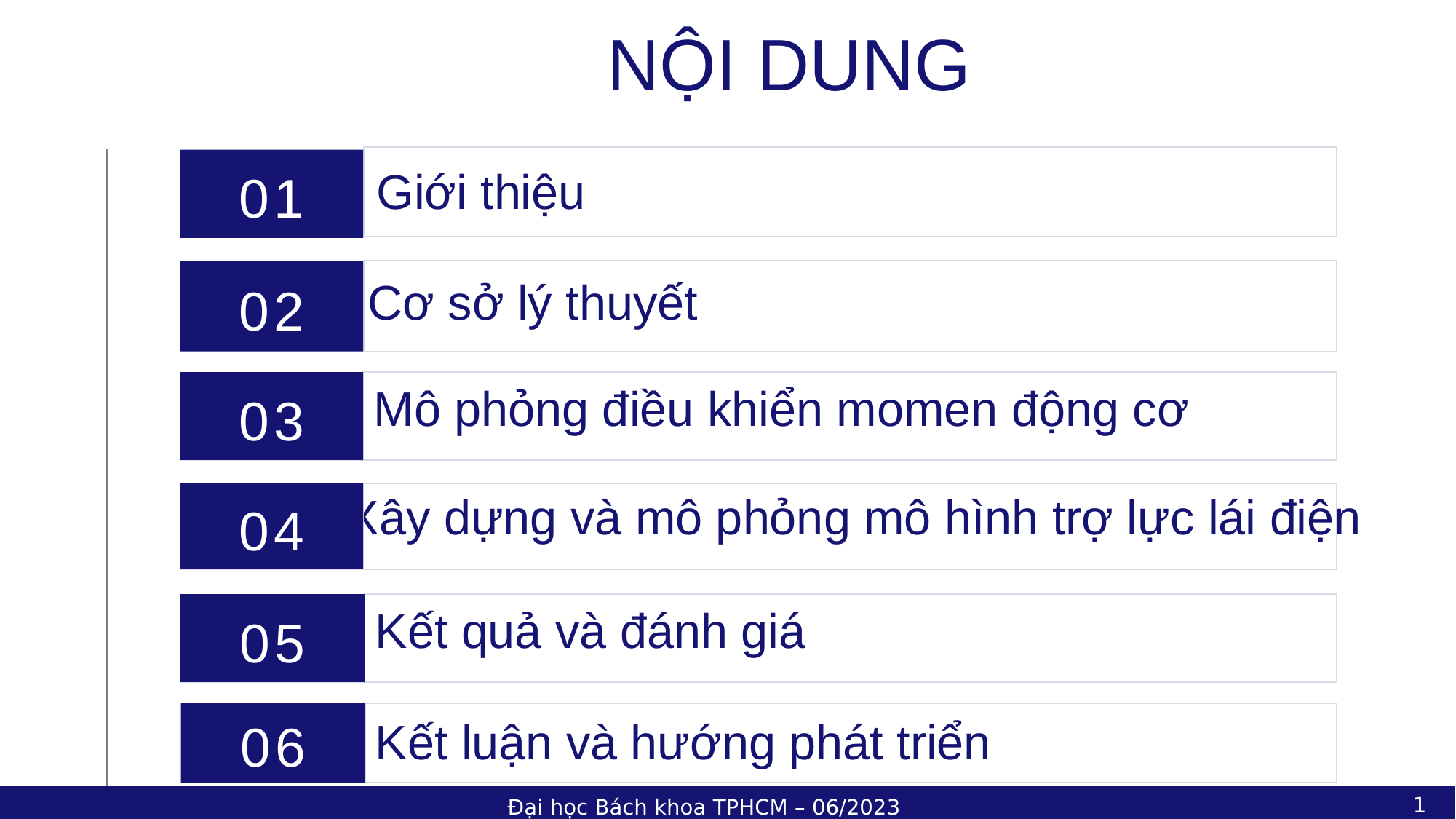

NỘI DUNG

01
Giới thiệu
02

Cơ sở lý thuyết
03

Mô phỏng điều khiển momen động cơ

Xây dựng và mô phỏng mô hình trợ lực lái điện
04

05

Kết quả và đánh giá
06

Kết luận và hướng phát triển

1
Đại học Bách khoa TPHCM – 06/2023